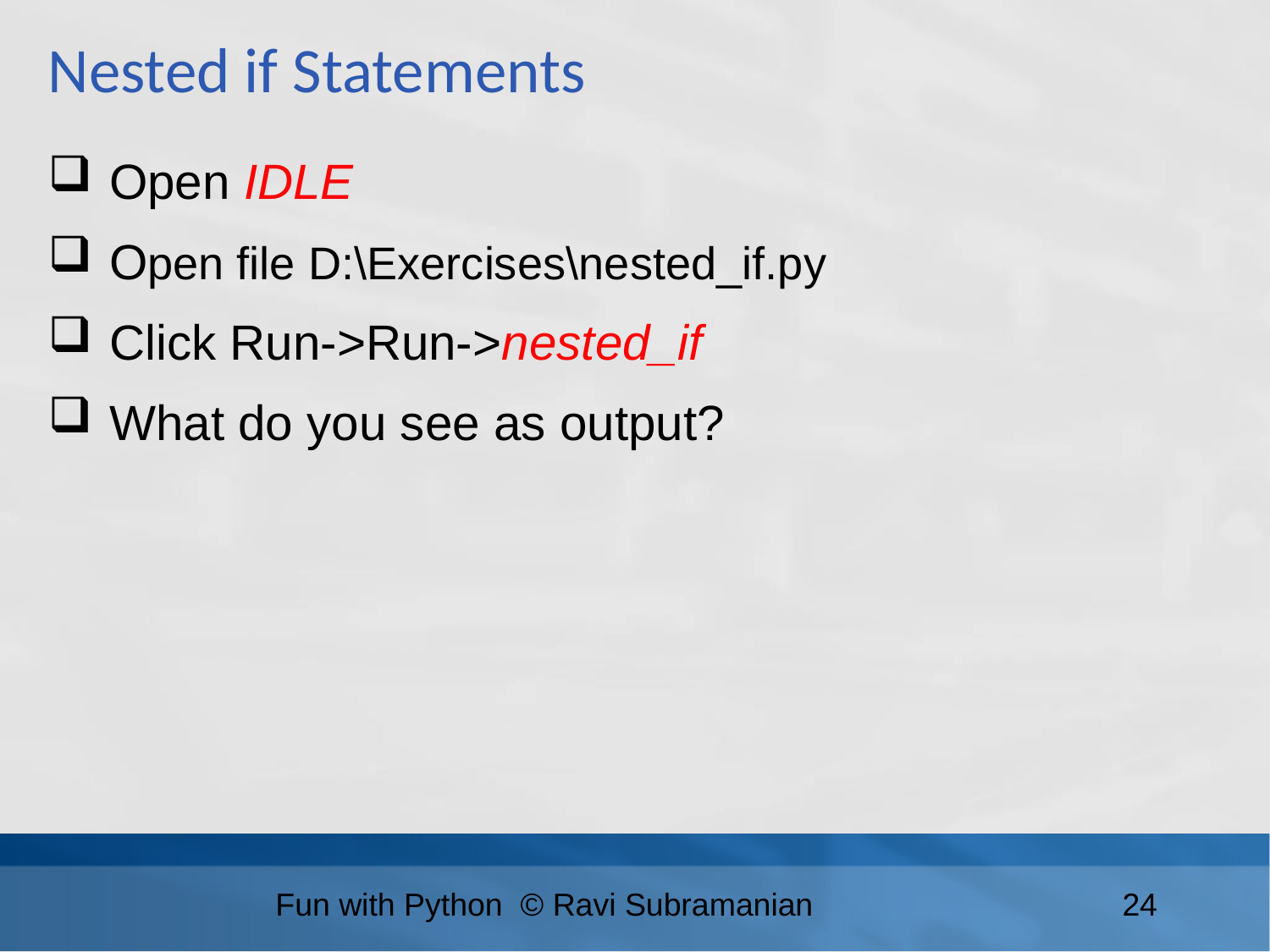

Nested if Statements
 Open IDLE
 Open file D:\Exercises\nested_if.py
 Click Run->Run->nested_if
 What do you see as output?